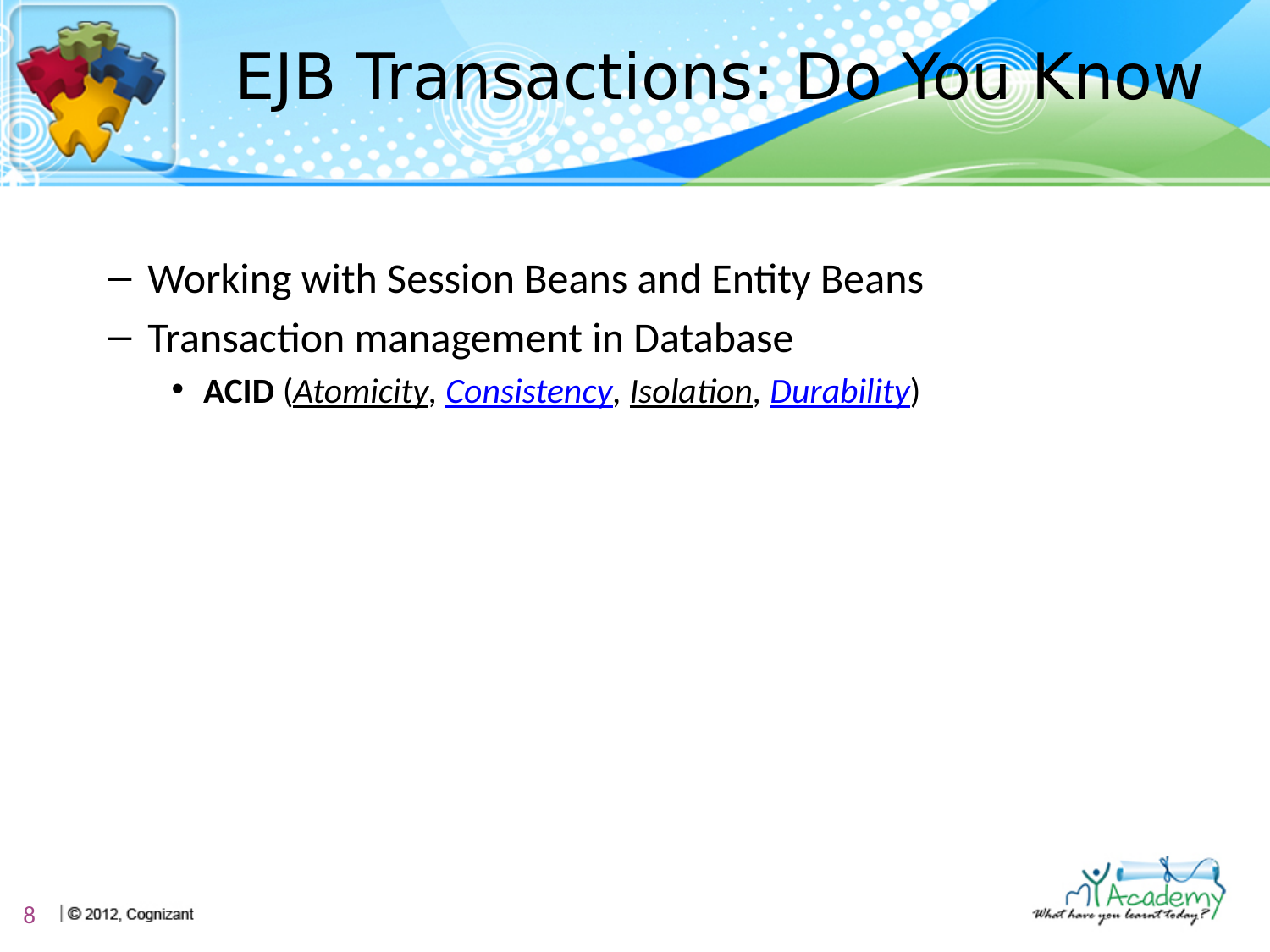

# EJB Transactions: Do You Know
Working with Session Beans and Entity Beans
Transaction management in Database
ACID (Atomicity, Consistency, Isolation, Durability)

8